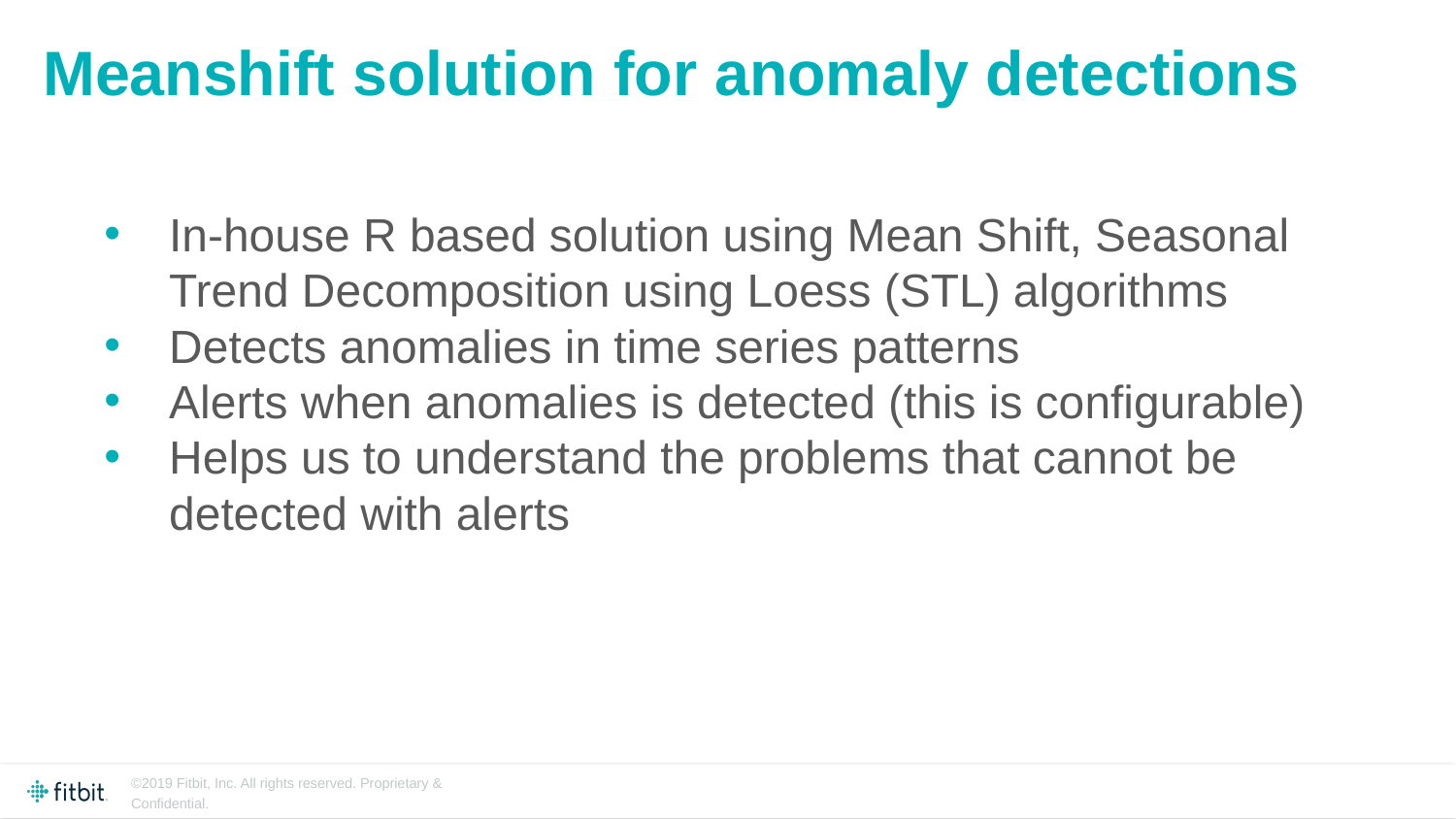

Meanshift solution for anomaly detections

In-house R based solution using Mean Shift, Seasonal Trend Decomposition using Loess (STL) algorithms
Detects anomalies in time series patterns
Alerts when anomalies is detected (this is configurable)
Helps us to understand the problems that cannot be detected with alerts